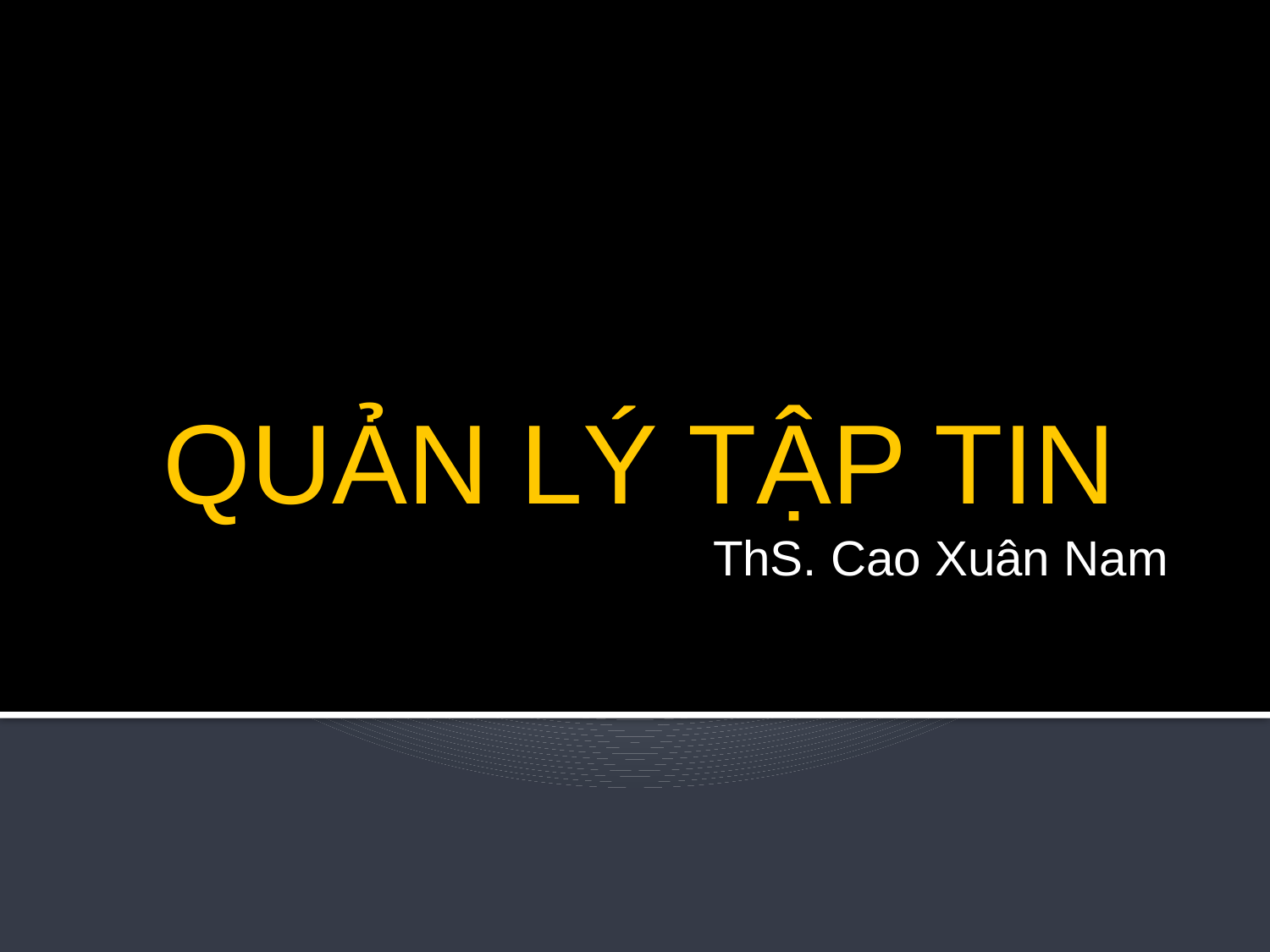

#
QUẢN LÝ TẬP TIN
ThS. Cao Xuân Nam